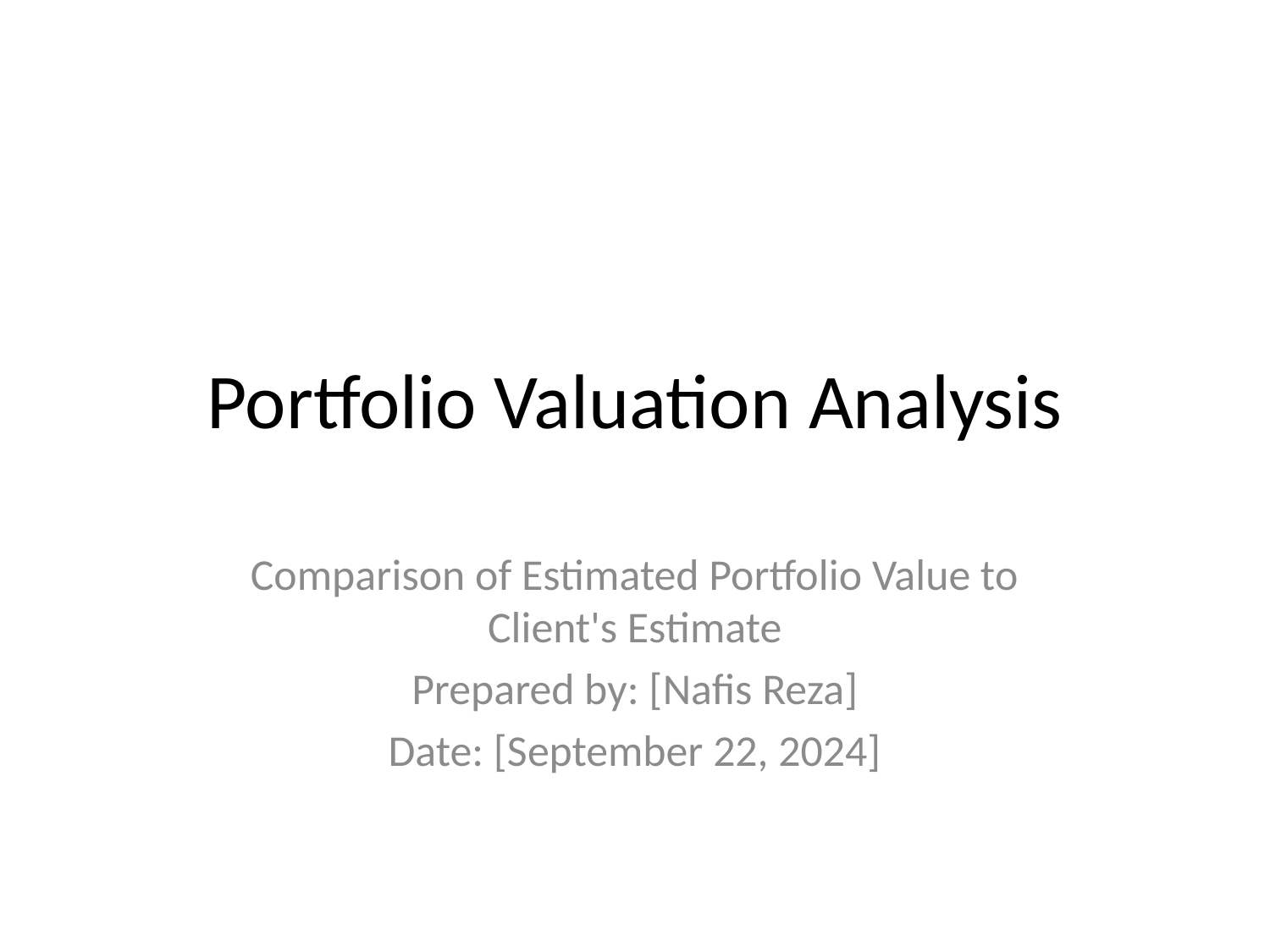

# Portfolio Valuation Analysis
Comparison of Estimated Portfolio Value to Client's Estimate
Prepared by: [Nafis Reza]
Date: [September 22, 2024]